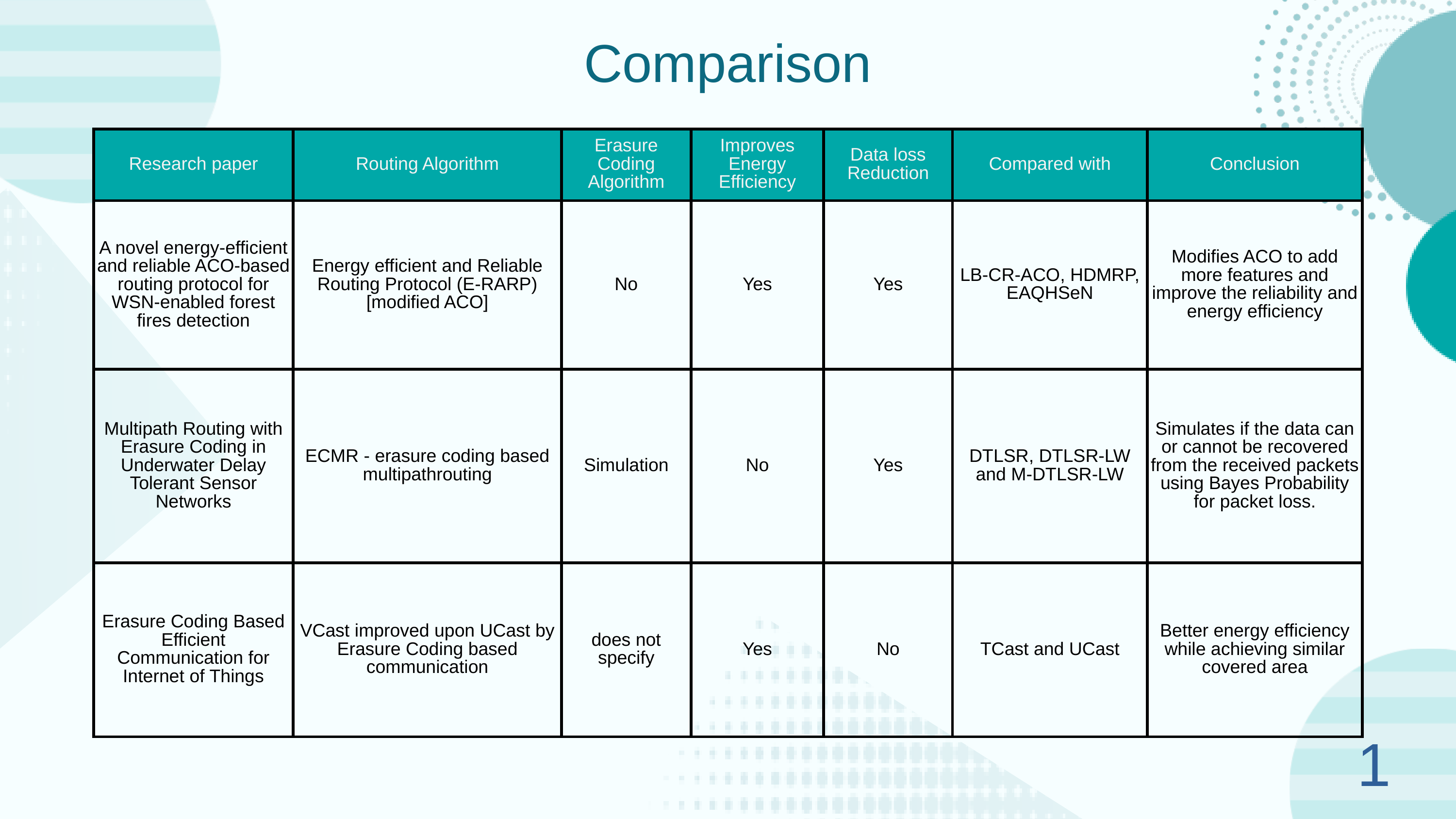

Comparison
| Research paper | Routing Algorithm | Erasure Coding Algorithm | Improves Energy Efficiency | Data loss Reduction | Compared with | Conclusion |
| --- | --- | --- | --- | --- | --- | --- |
| A novel energy-efficient and reliable ACO-based routing protocol for WSN-enabled forest fires detection | Energy efficient and Reliable Routing Protocol (E-RARP) [modified ACO] | No | Yes | Yes | LB-CR-ACO, HDMRP, EAQHSeN | Modifies ACO to add more features and improve the reliability and energy efficiency |
| Multipath Routing with Erasure Coding in Underwater Delay Tolerant Sensor Networks | ECMR - erasure coding based multipathrouting | Simulation | No | Yes | DTLSR, DTLSR-LW and M-DTLSR-LW | Simulates if the data can or cannot be recovered from the received packets using Bayes Probability for packet loss. |
| Erasure Coding Based Efficient Communication for Internet of Things | VCast improved upon UCast by Erasure Coding based communication | does not specify | Yes | No | TCast and UCast | Better energy efficiency while achieving similar covered area |

16